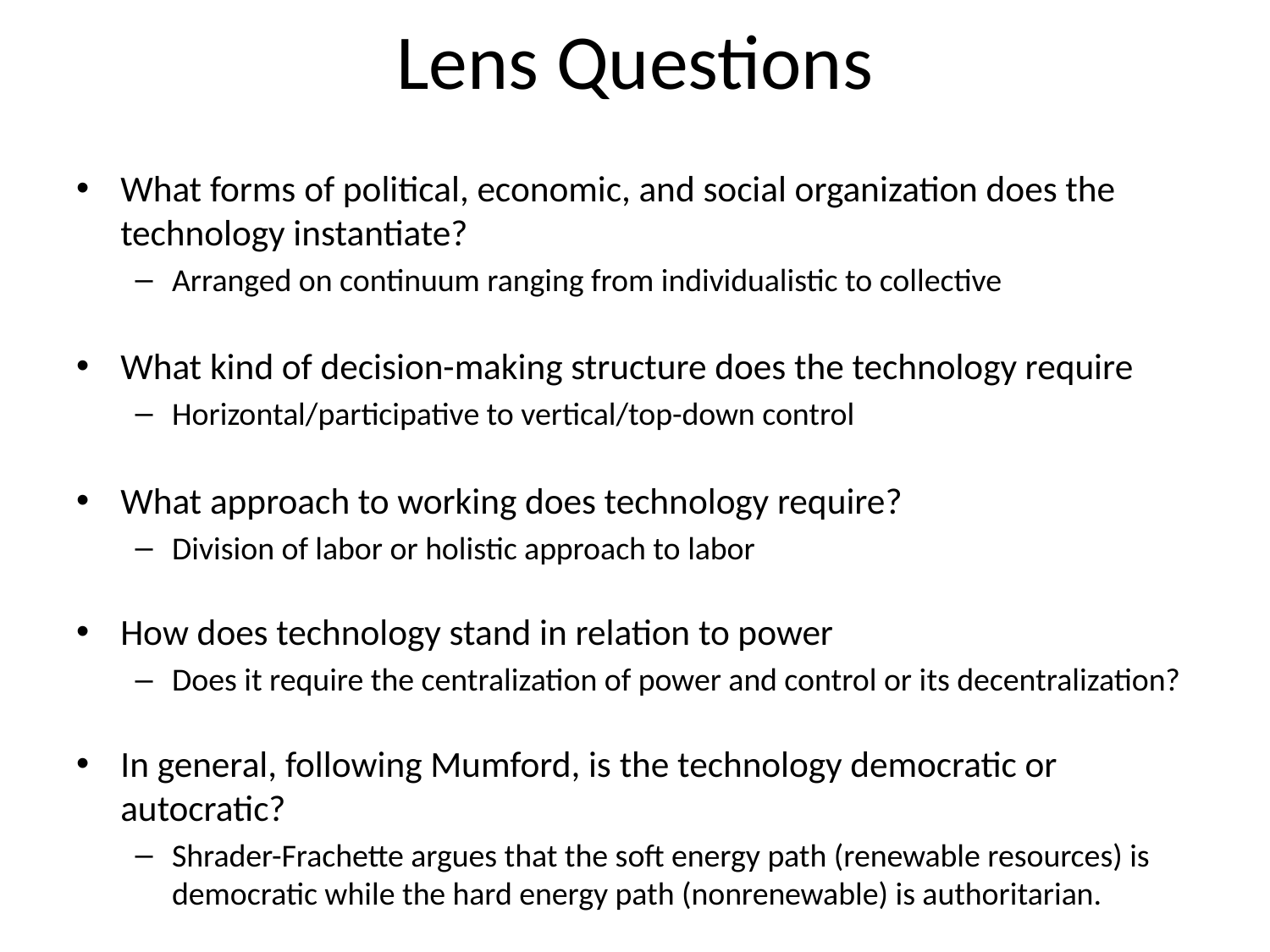

# Lens Questions
What forms of political, economic, and social organization does the technology instantiate?
Arranged on continuum ranging from individualistic to collective

What kind of decision-making structure does the technology require
Horizontal/participative to vertical/top-down control

What approach to working does technology require?
Division of labor or holistic approach to labor

How does technology stand in relation to power
Does it require the centralization of power and control or its decentralization?

In general, following Mumford, is the technology democratic or autocratic?
Shrader-Frachette argues that the soft energy path (renewable resources) is democratic while the hard energy path (nonrenewable) is authoritarian.